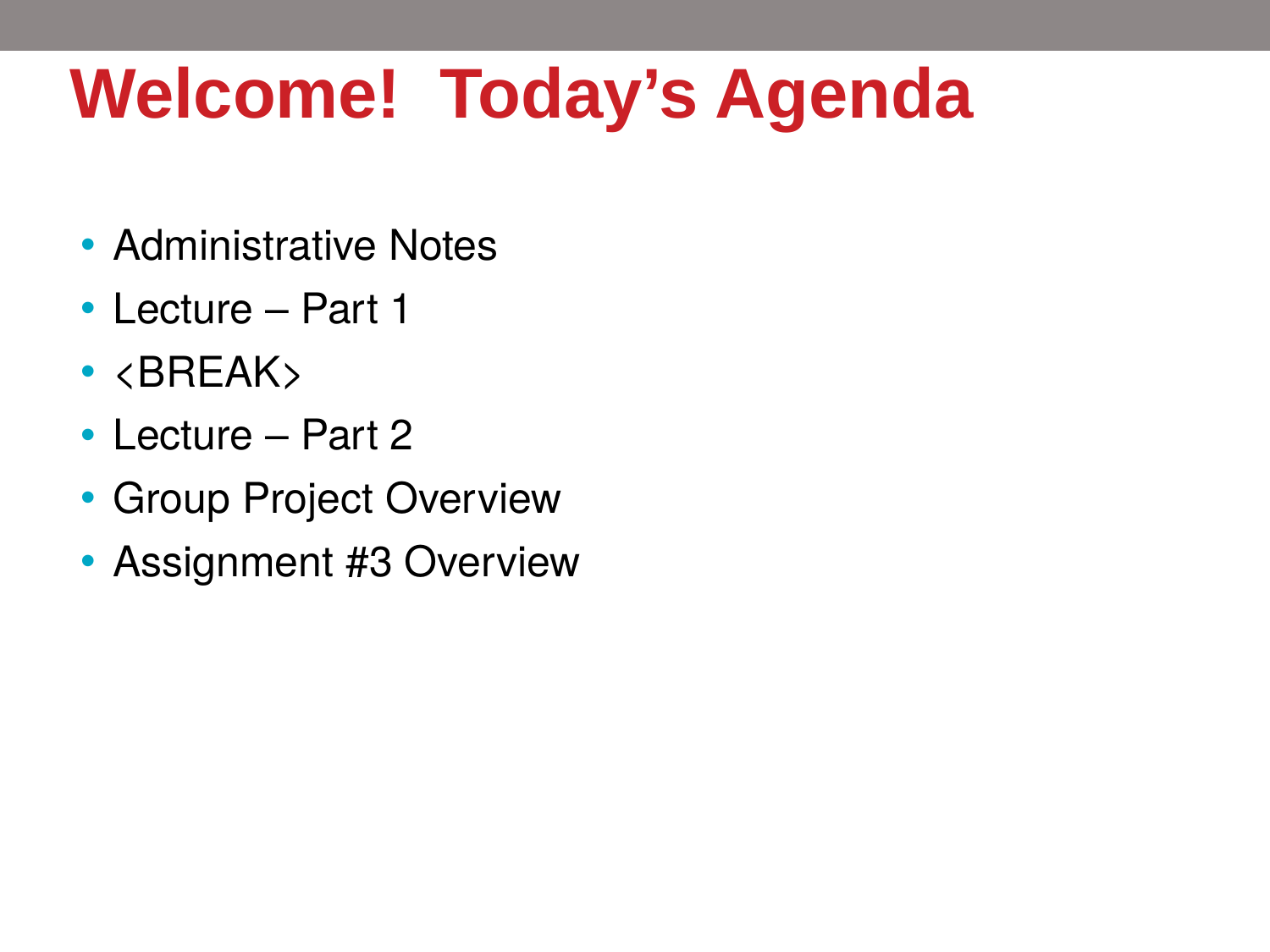

# Welcome!  Today’s Agenda
Administrative Notes
Lecture – Part 1
<BREAK>
Lecture – Part 2
Group Project Overview
Assignment #3 Overview